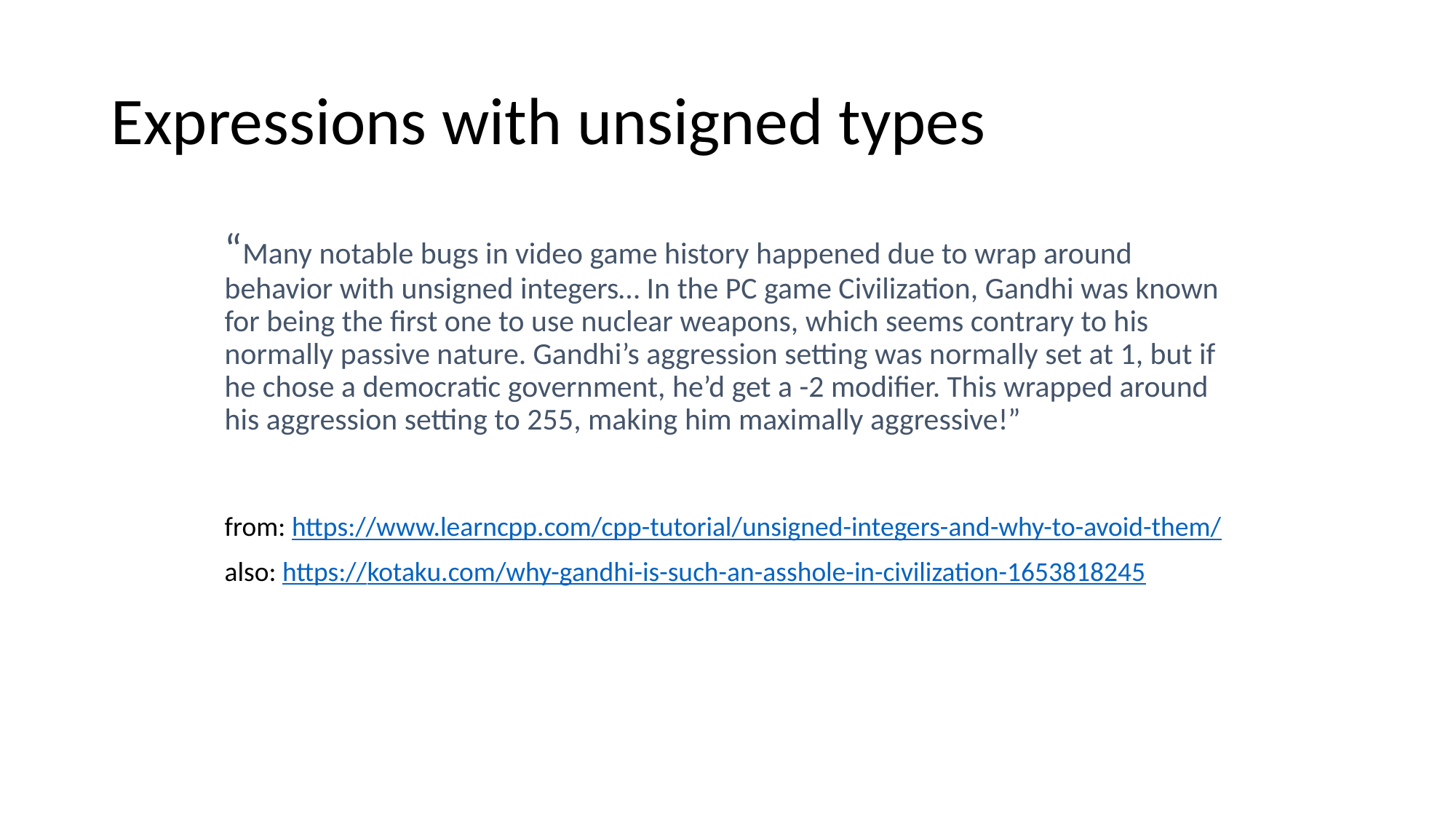

# Expressions with unsigned types
“Many notable bugs in video game history happened due to wrap around behavior with unsigned integers… In the PC game Civilization, Gandhi was known for being the first one to use nuclear weapons, which seems contrary to his normally passive nature. Gandhi’s aggression setting was normally set at 1, but if he chose a democratic government, he’d get a -2 modifier. This wrapped around his aggression setting to 255, making him maximally aggressive!”

from: https://www.learncpp.com/cpp-tutorial/unsigned-integers-and-why-to-avoid-them/
also: https://kotaku.com/why-gandhi-is-such-an-asshole-in-civilization-1653818245